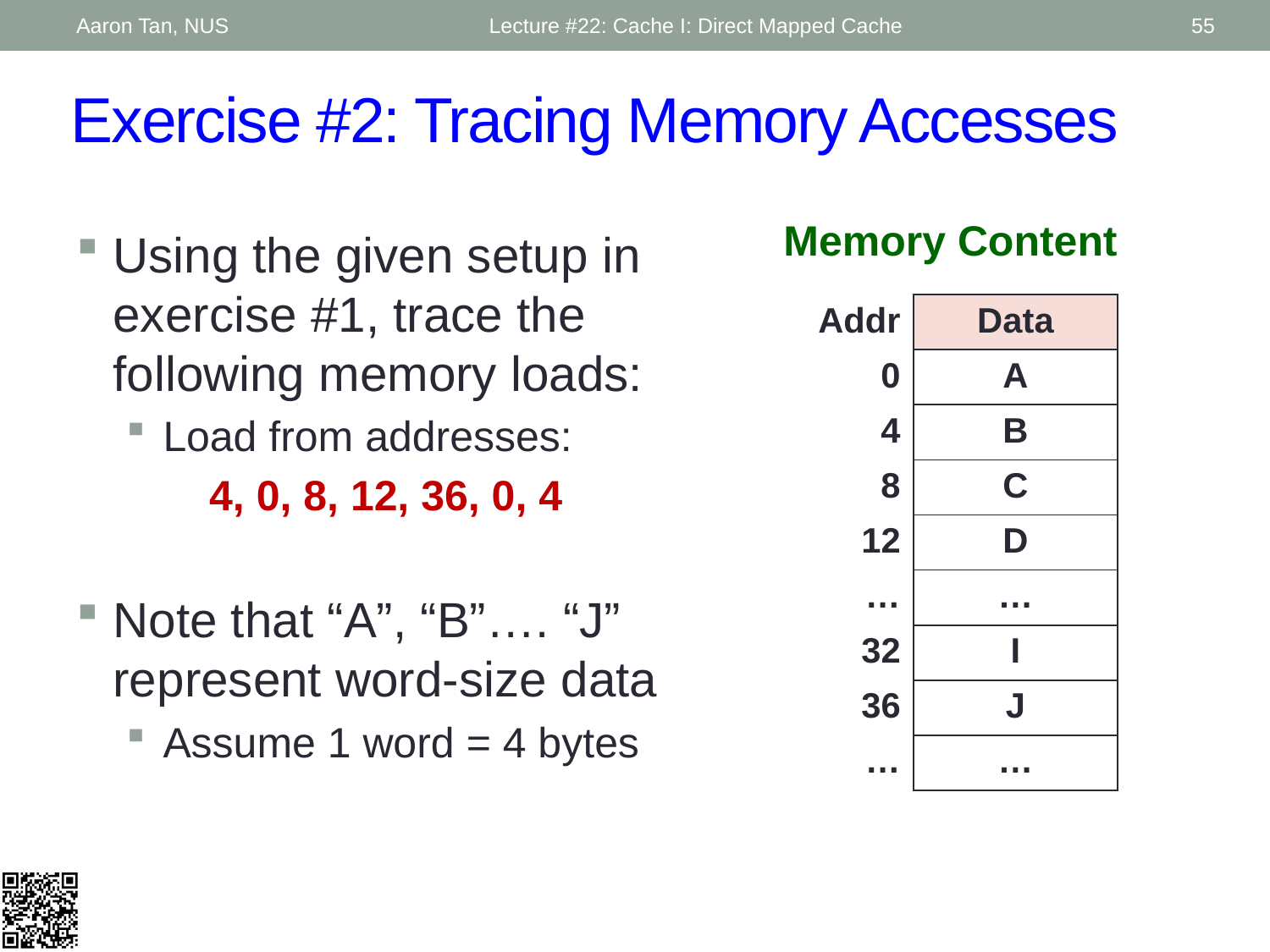

Aaron Tan, NUS
Lecture #22: Cache I: Direct Mapped Cache
55
# Exercise #2: Tracing Memory Accesses
Memory Content
Using the given setup in exercise #1, trace the following memory loads:
Load from addresses:
        4, 0, 8, 12, 36, 0, 4

Note that “A”, “B”…. “J” represent word-size data
Assume 1 word = 4 bytes

| Addr | Data |
| --- | --- |
| 0 | A |
| 4 | B |
| 8 | C |
| 12 | D |
| … | … |
| 32 | I |
| 36 | J |
| … | … |